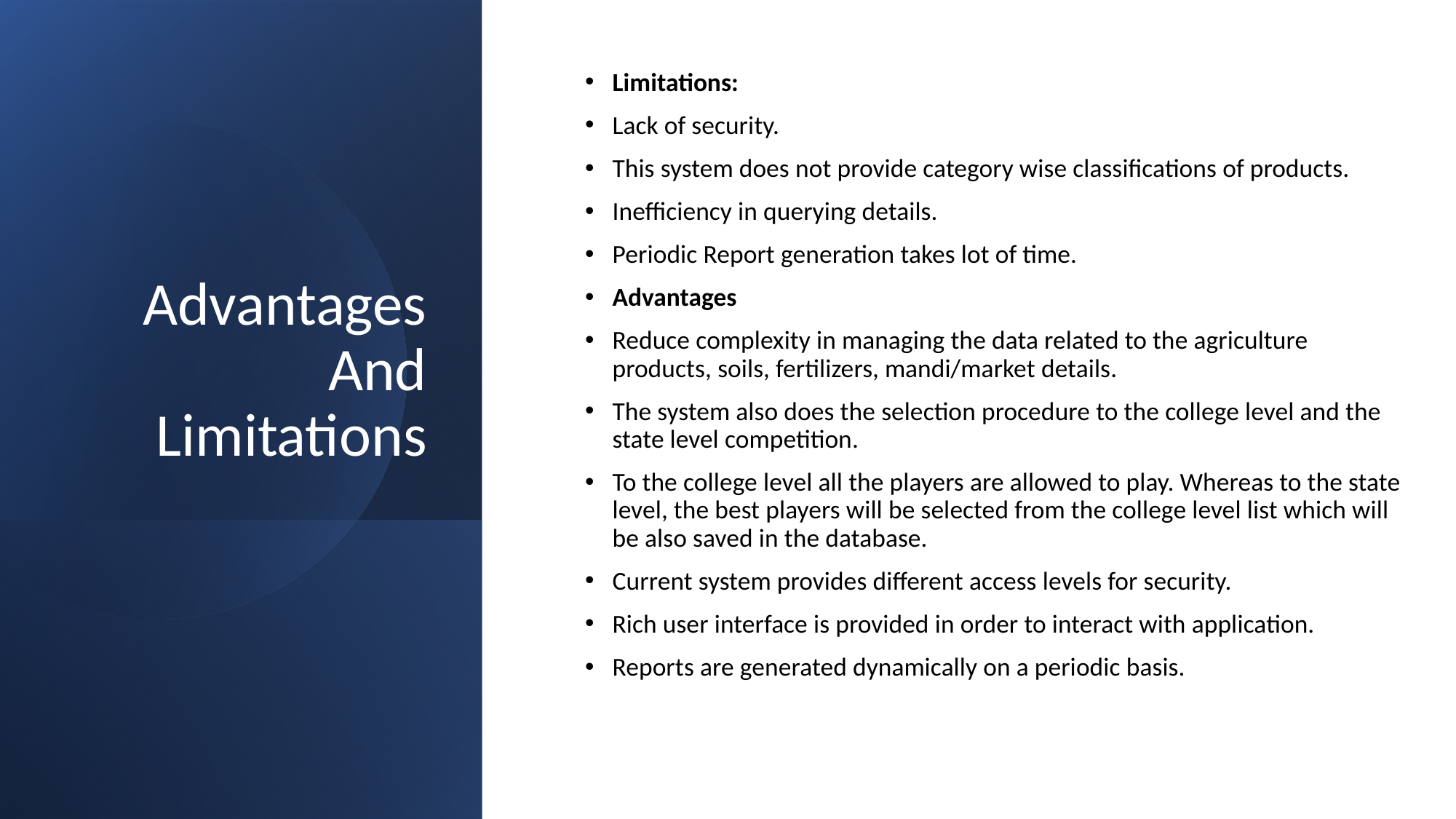

Limitations:
Lack of security.
This system does not provide category wise classifications of products.
Inefficiency in querying details.
Periodic Report generation takes lot of time.
Advantages
Reduce complexity in managing the data related to the agriculture products, soils, fertilizers, mandi/market details.
The system also does the selection procedure to the college level and the state level competition.
To the college level all the players are allowed to play. Whereas to the state level, the best players will be selected from the college level list which will be also saved in the database.
Current system provides different access levels for security.
Rich user interface is provided in order to interact with application.
Reports are generated dynamically on a periodic basis.

# Advantages And Limitations